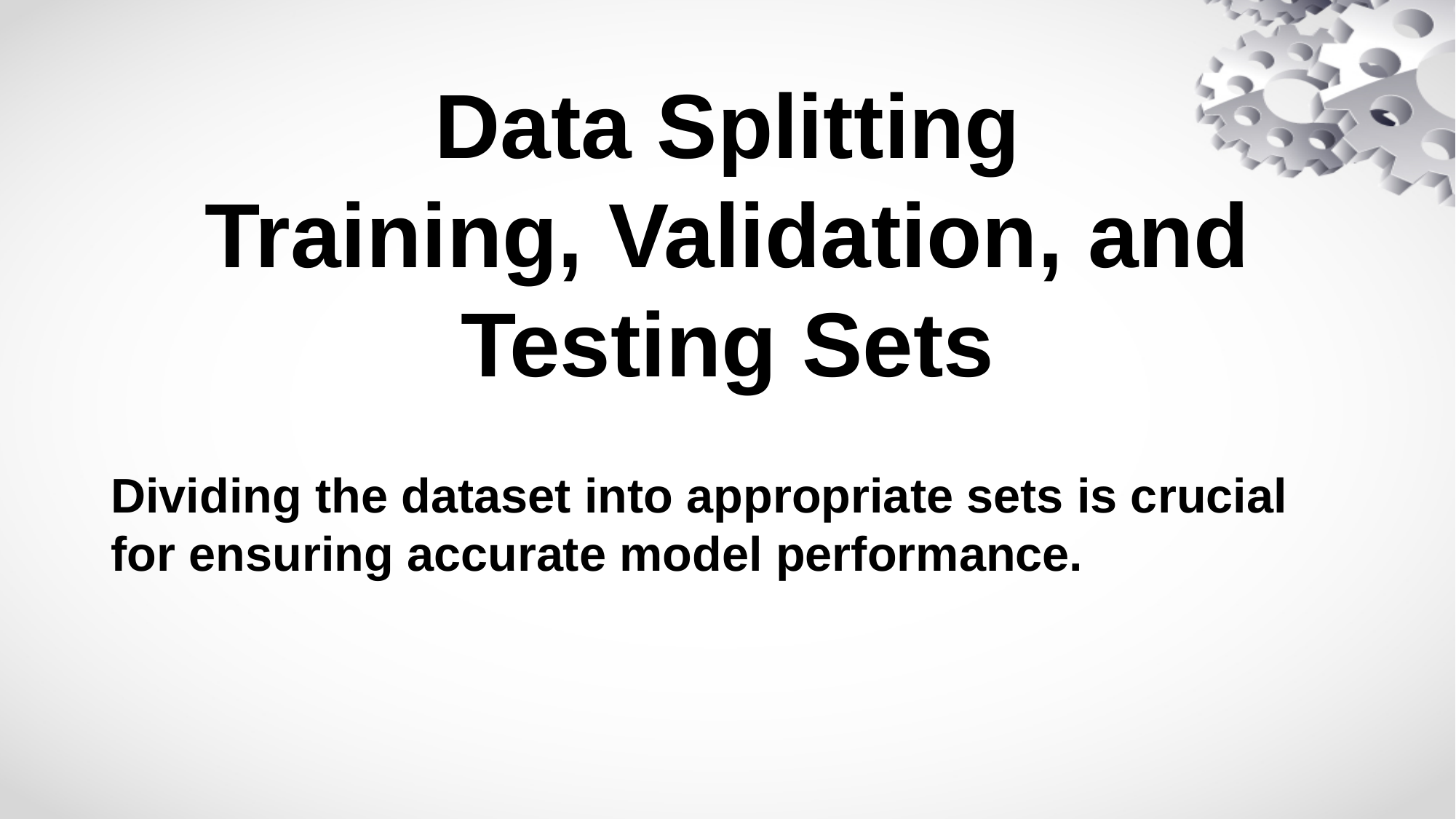

# Data Splitting Training, Validation, and Testing Sets
Dividing the dataset into appropriate sets is crucial for ensuring accurate model performance.